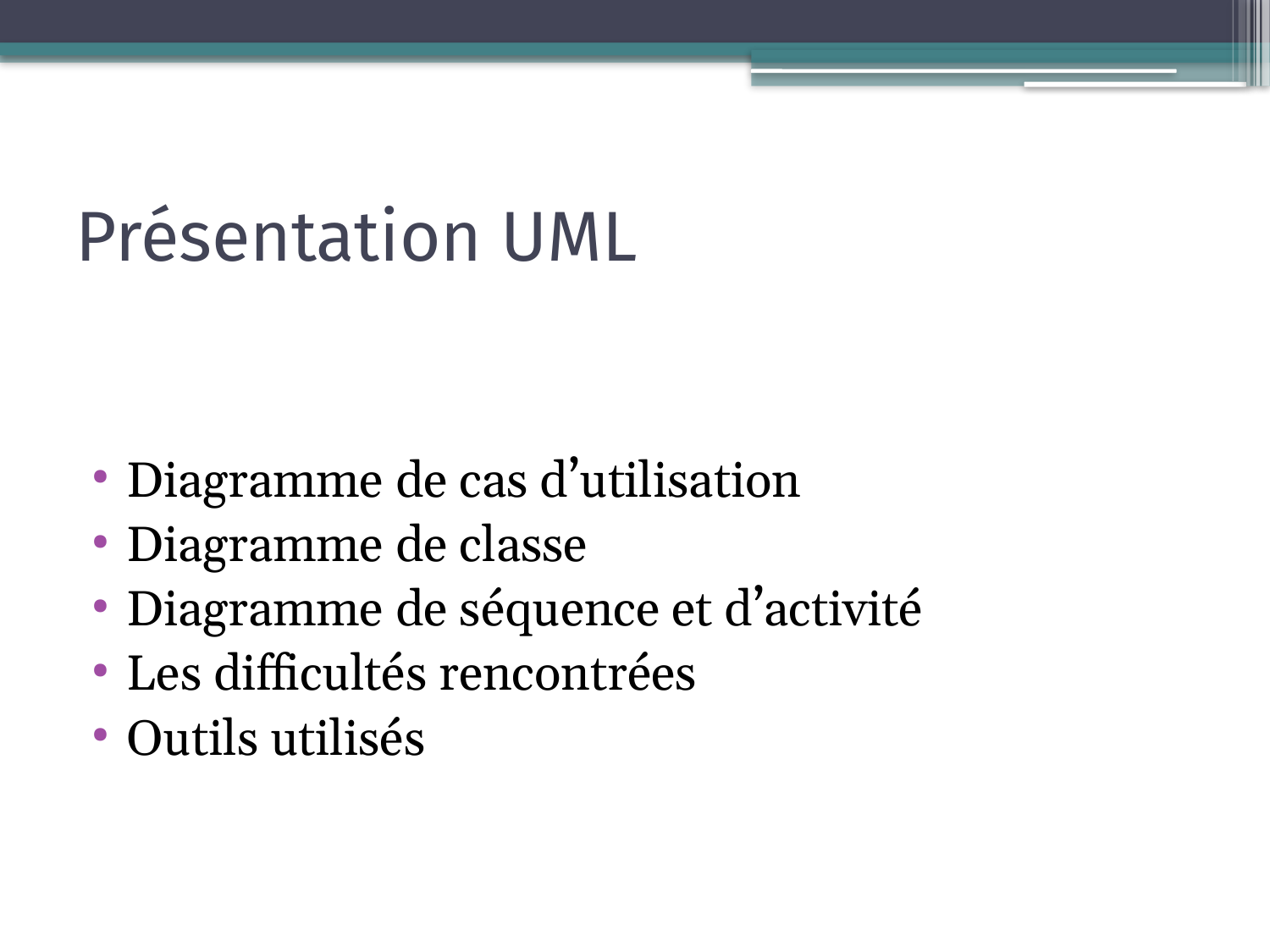

# Présentation UML

Diagramme de cas d’utilisation
Diagramme de classe
Diagramme de séquence et d’activité
Les difficultés rencontrées
Outils utilisés